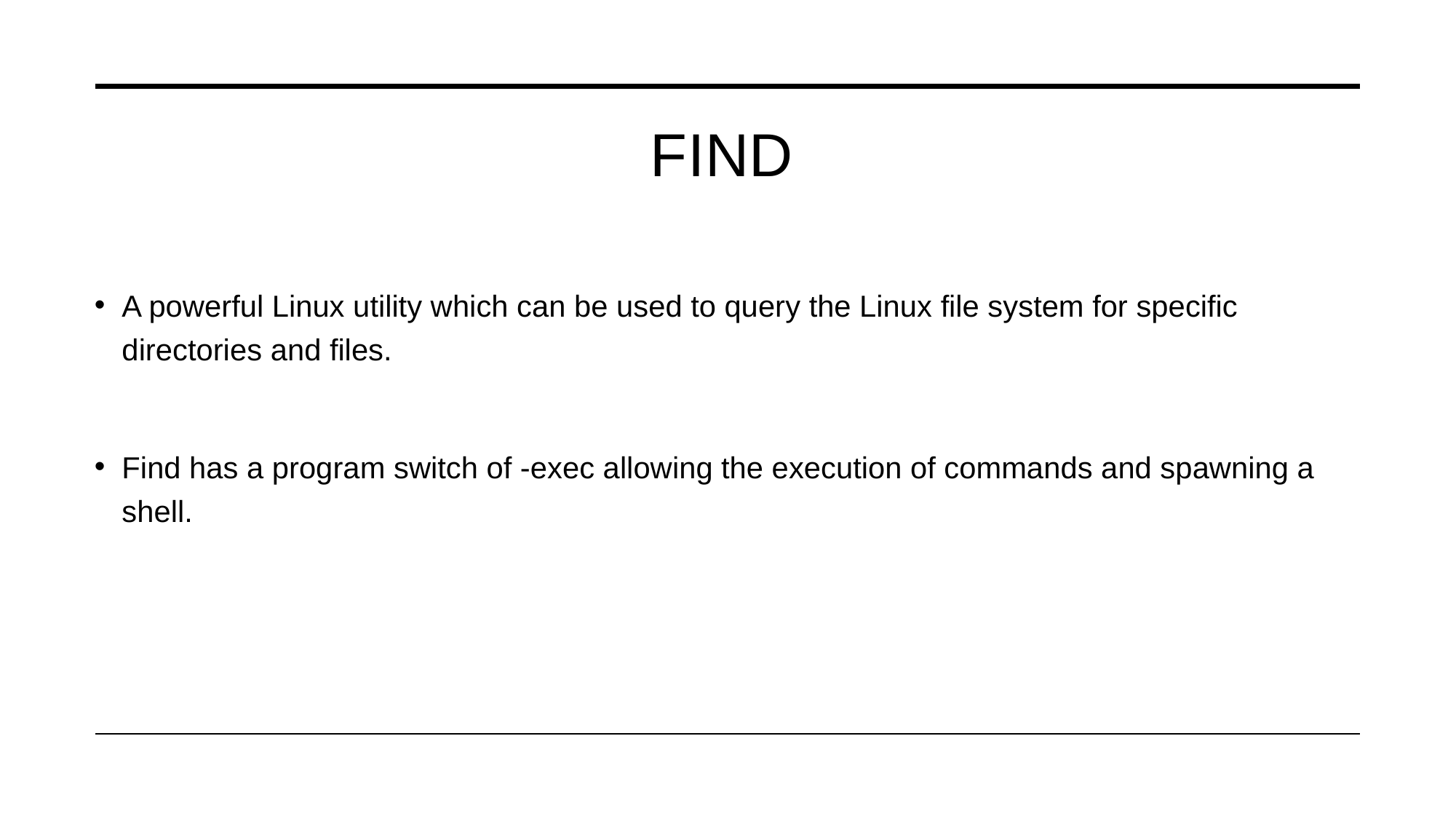

# Find
A powerful Linux utility which can be used to query the Linux file system for specific directories and files.

Find has a program switch of -exec allowing the execution of commands and spawning a shell.